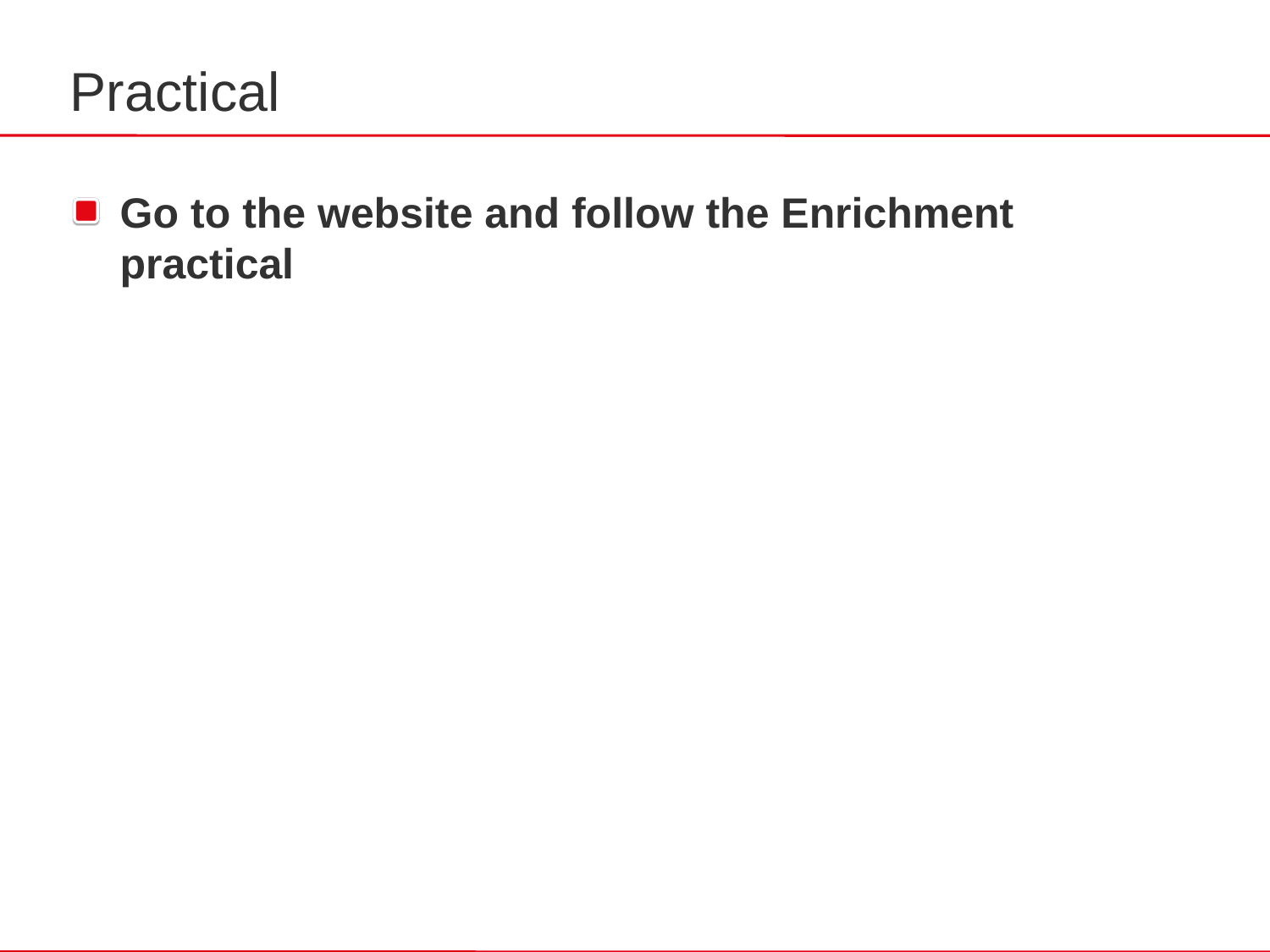

Practical
Go to the website and follow the Enrichment practical